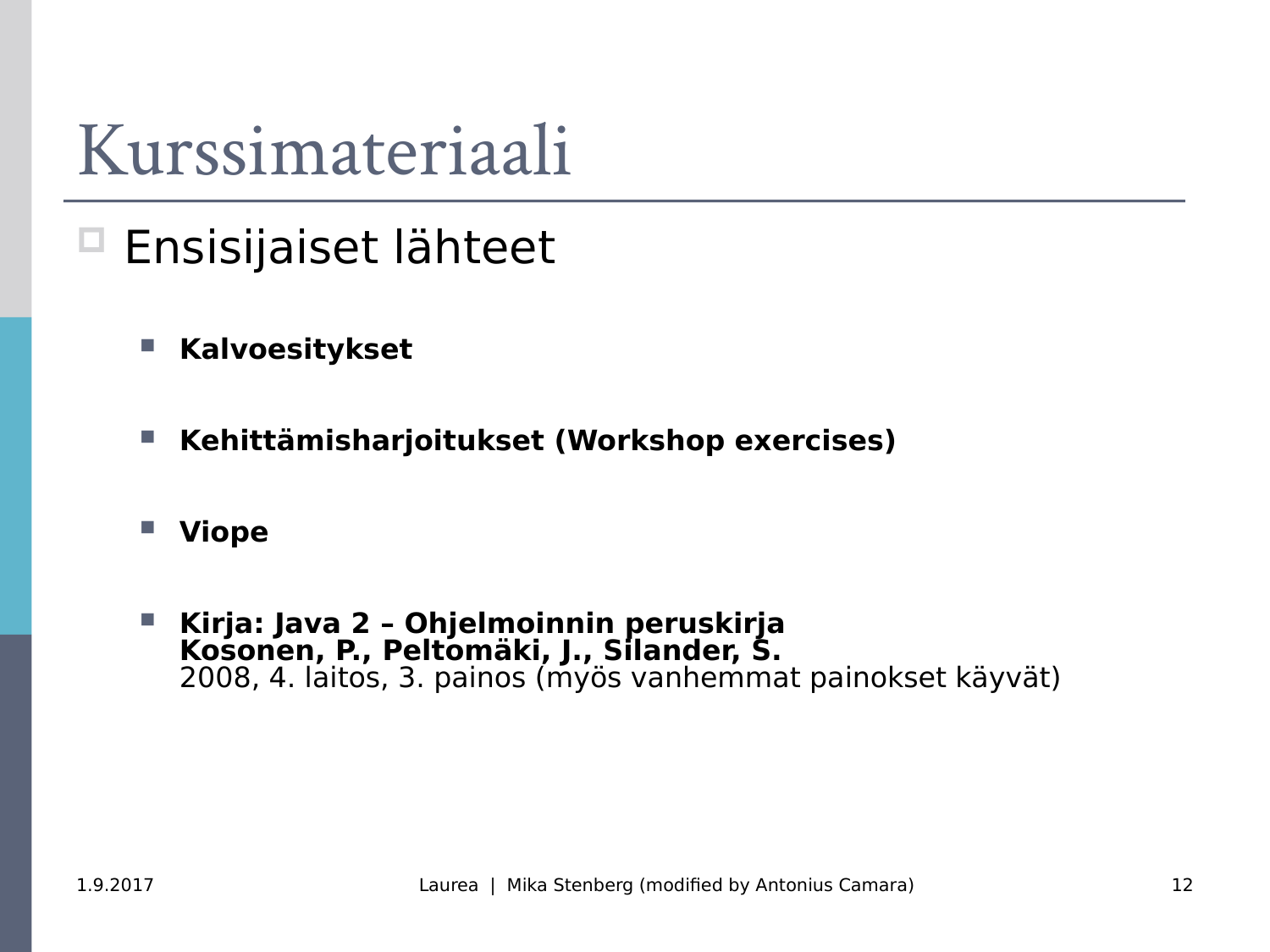

# Kurssimateriaali
Ensisijaiset lähteet

Kalvoesitykset

Kehittämisharjoitukset (Workshop exercises)

Viope

Kirja: Java 2 – Ohjelmoinnin peruskirja
Kosonen, P., Peltomäki, J., Silander, S.
2008, 4. laitos, 3. painos (myös vanhemmat painokset käyvät)

1.9.2017
Laurea  |  Mika Stenberg (modified by Antonius Camara)
12